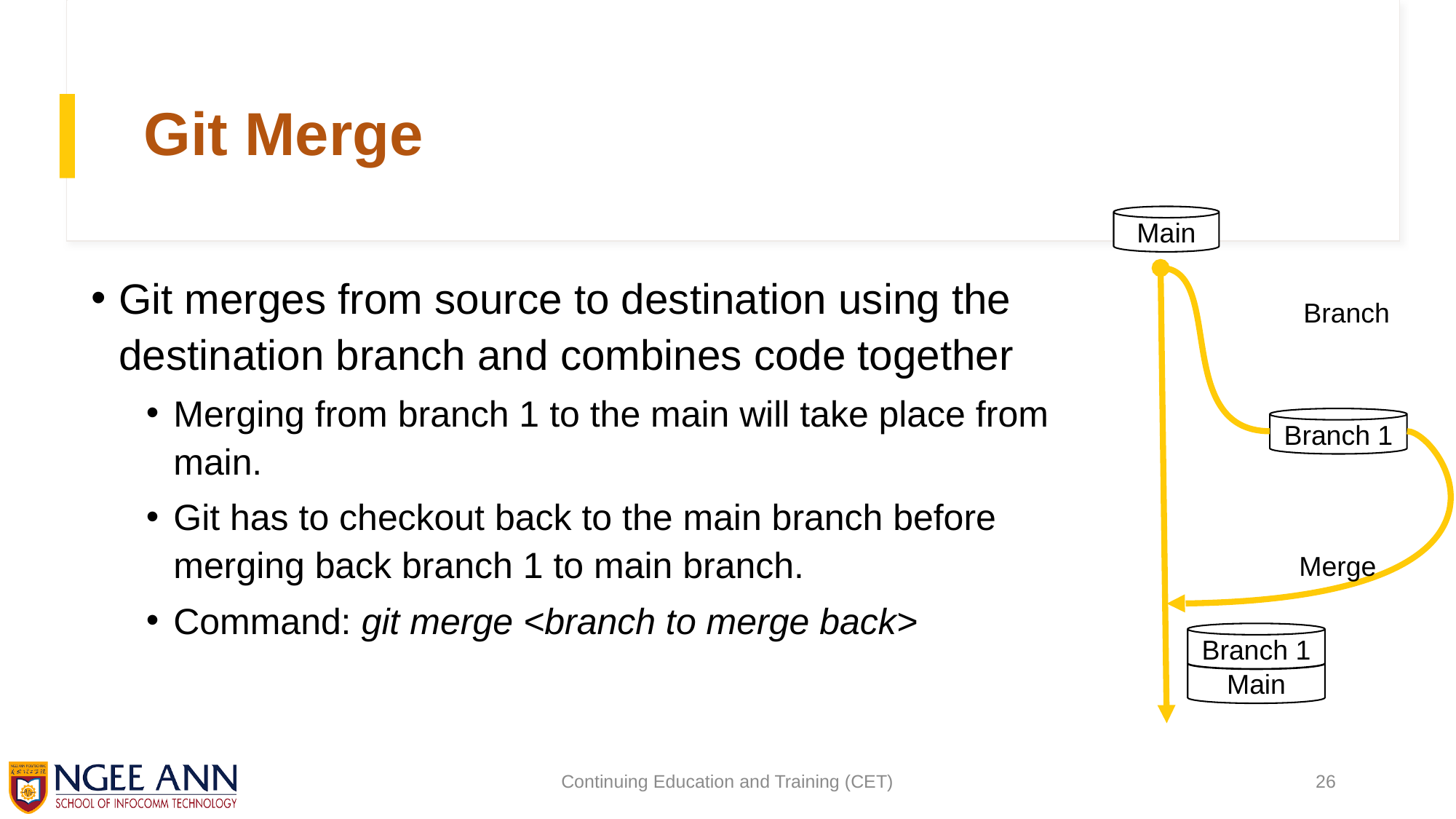

# Git Merge
Main
Git merges from source to destination using the destination branch and combines code together
Merging from branch 1 to the main will take place from main.
Git has to checkout back to the main branch before merging back branch 1 to main branch.
Command: git merge <branch to merge back>
Branch
Branch 1
Merge
Branch 1
Main
Continuing Education and Training (CET)
26